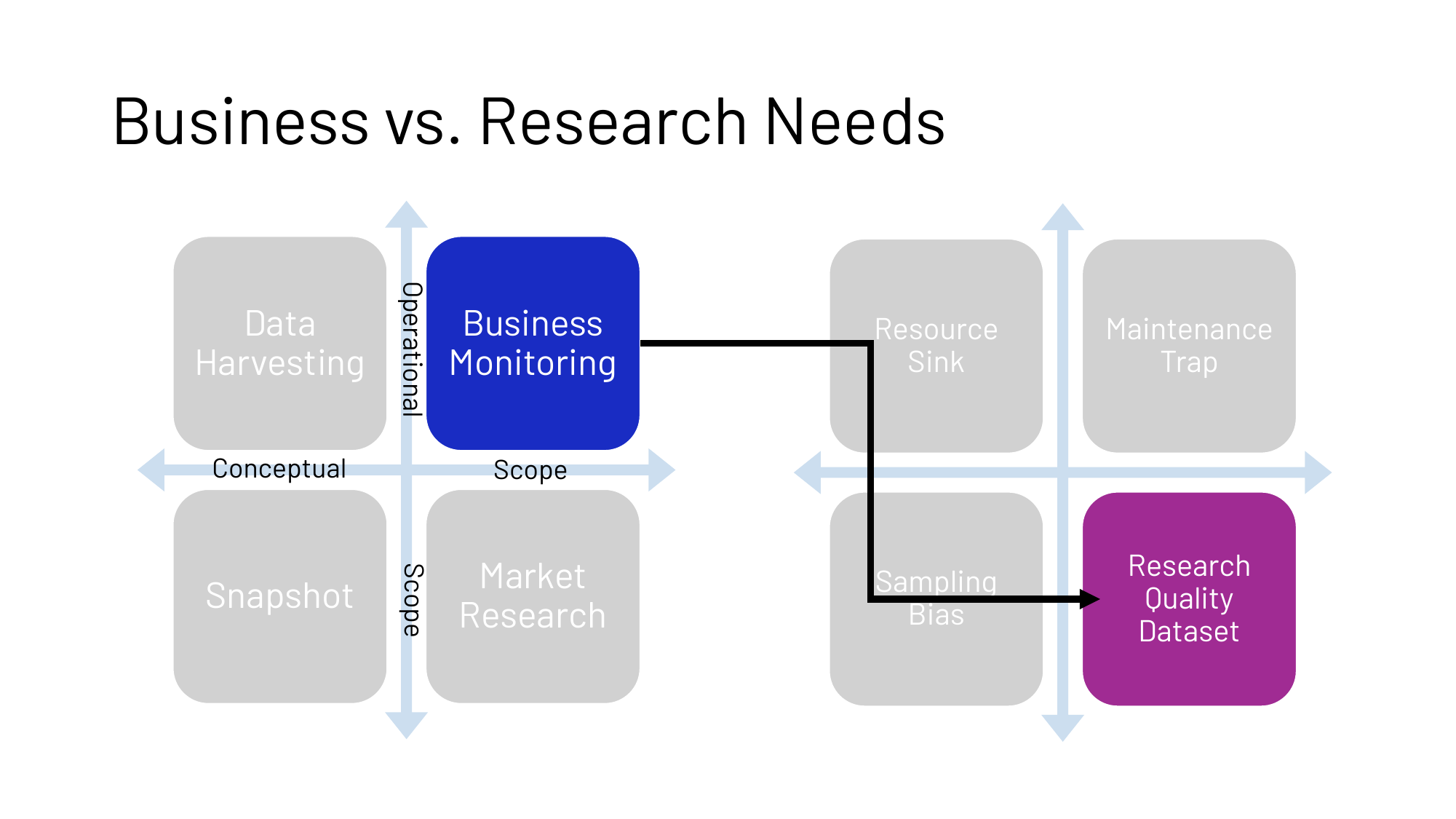

# Business vs. Research Needs

Data Harvesting
Business Monitoring
Snapshot
Market Research

Resource Sink
Maintenance Trap
Sampling Bias
Research Quality Dataset
Operational
Conceptual
Scope
Scope